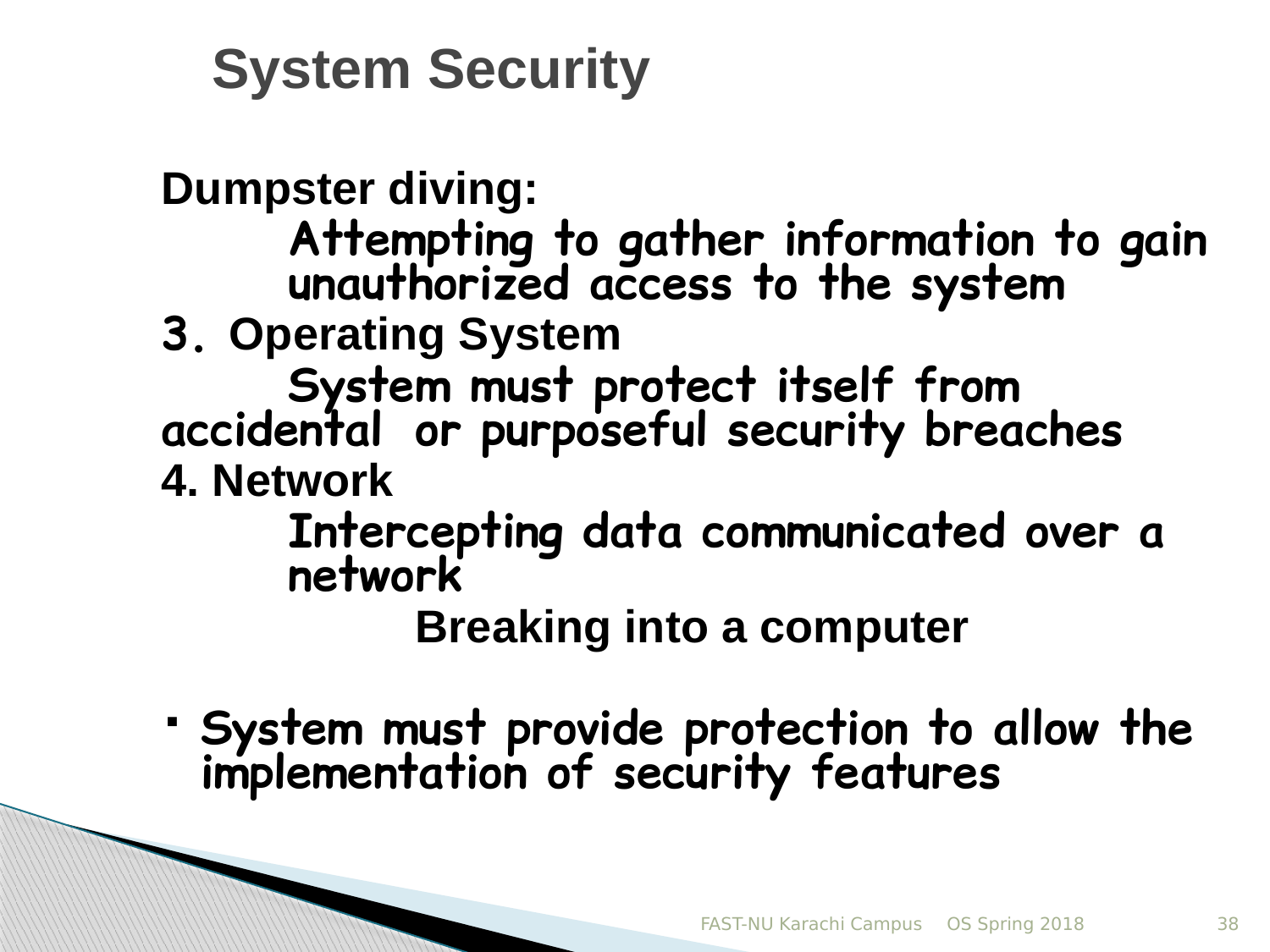

# System Security
Dumpster diving:
	Attempting to gather information to gain 	unauthorized access to the system
3. Operating System
	System must protect itself from accidental 	or purposeful security breaches
4. Network
	Intercepting data communicated over a 	network
		Breaking into a computer

System must provide protection to allow the implementation of security features

FAST-NU Karachi Campus
OS Spring 2018
38